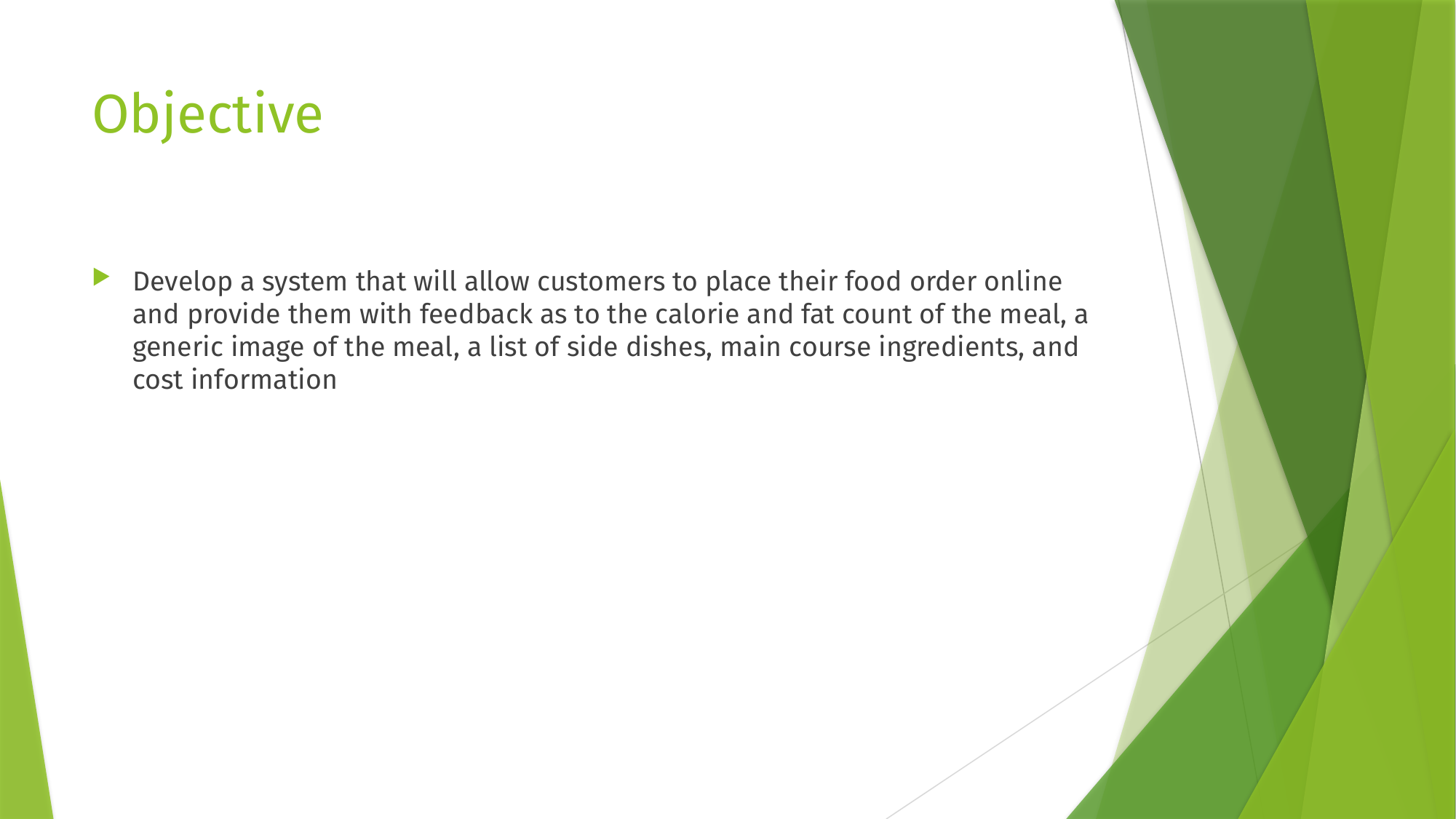

# Objective
Develop a system that will allow customers to place their food order online and provide them with feedback as to the calorie and fat count of the meal, a generic image of the meal, a list of side dishes, main course ingredients, and cost information